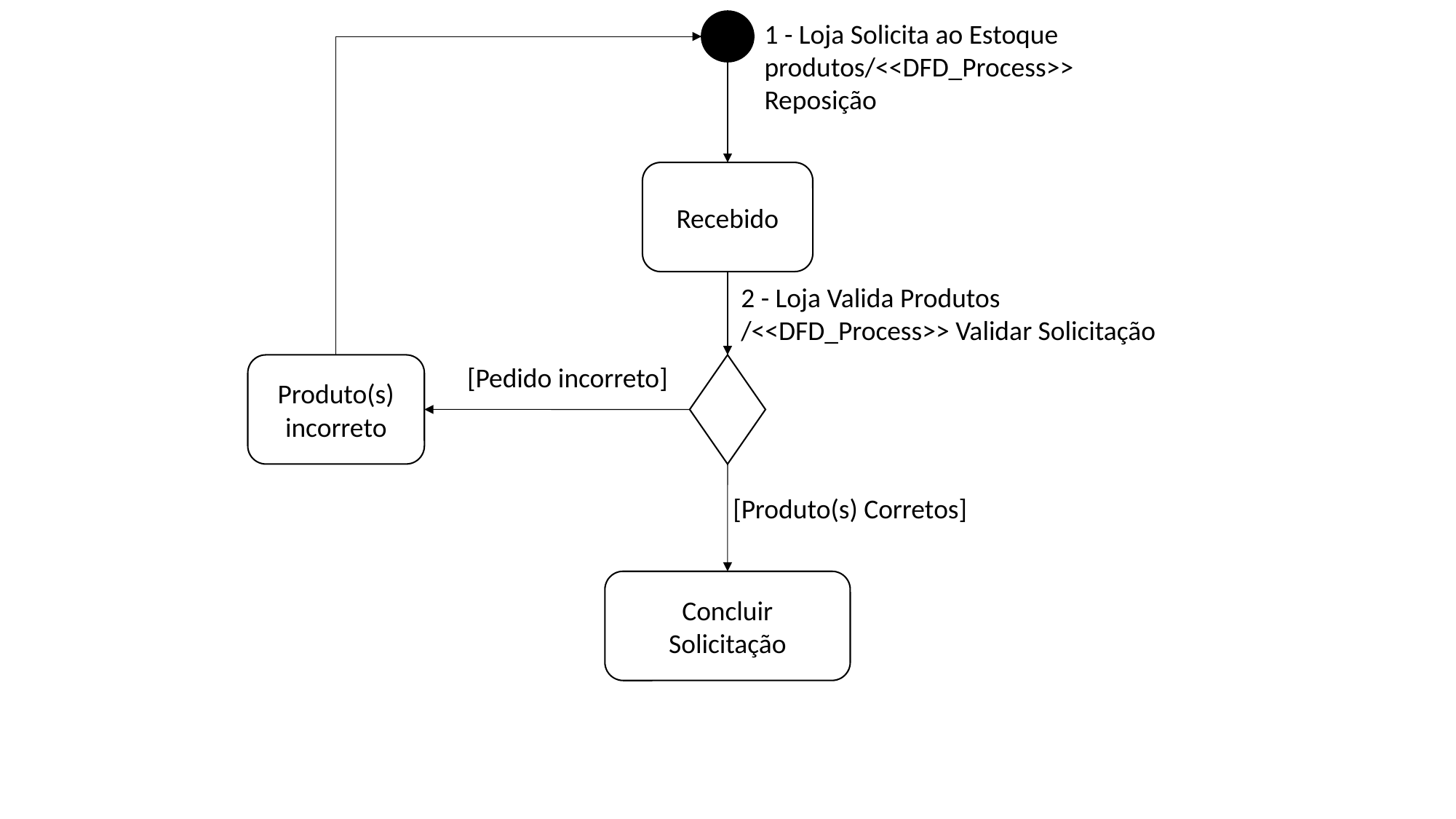

1 - Loja Solicita ao Estoque produtos/<<DFD_Process>> Reposição
Recebido
2 - Loja Valida Produtos
/<<DFD_Process>> Validar Solicitação
Produto(s) incorreto
[Pedido incorreto]

[Produto(s) Corretos]
Concluir Solicitação